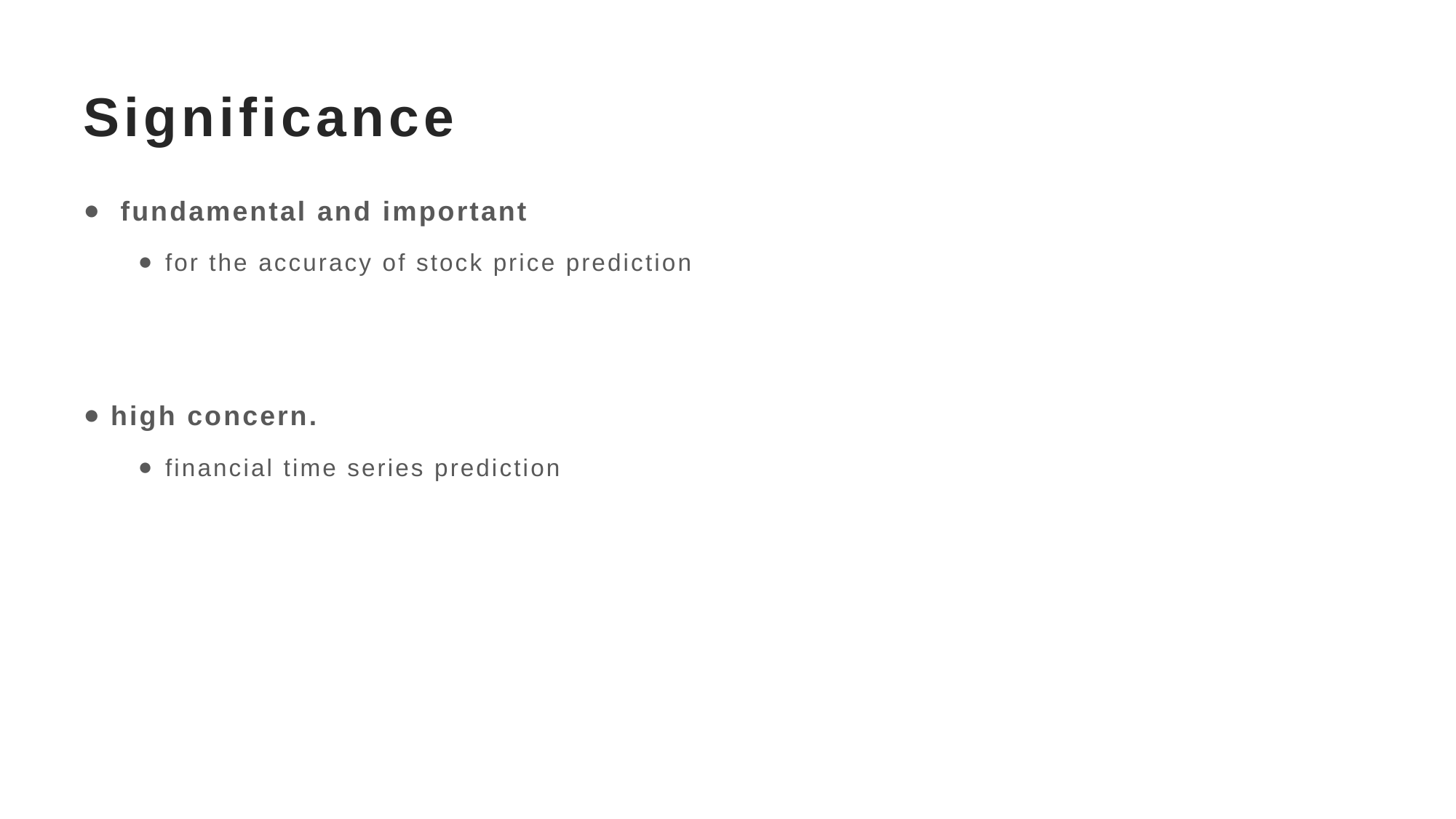

# Significance
 fundamental and important
for the accuracy of stock price prediction

high concern.
financial time series prediction